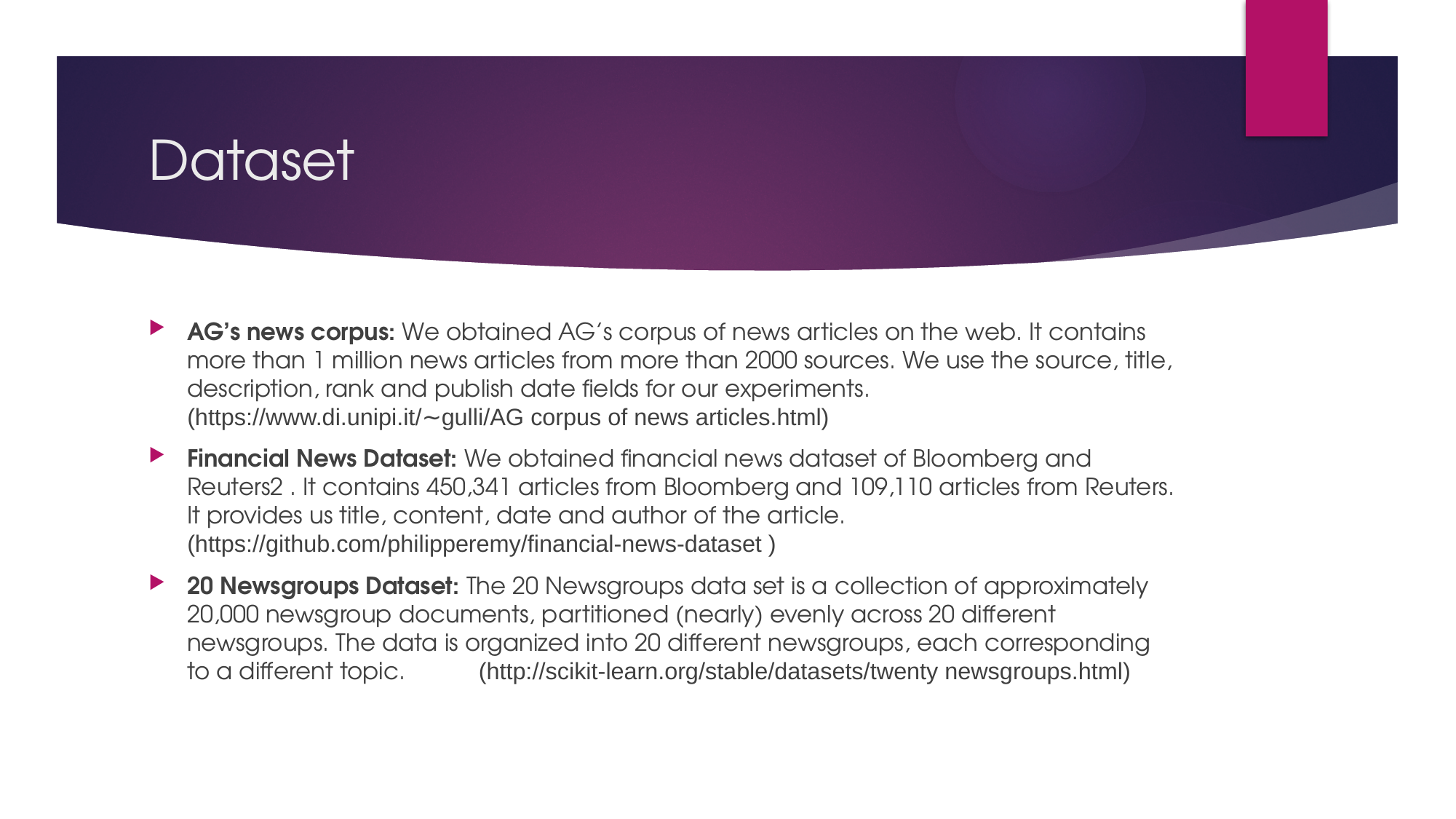

# Dataset
AG’s news corpus: We obtained AG’s corpus of news articles on the web. It contains more than 1 million news articles from more than 2000 sources. We use the source, title, description, rank and publish date fields for our experiments. (https://www.di.unipi.it/∼gulli/AG corpus of news articles.html)
Financial News Dataset: We obtained financial news dataset of Bloomberg and Reuters2 . It contains 450,341 articles from Bloomberg and 109,110 articles from Reuters. It provides us title, content, date and author of the article. (https://github.com/philipperemy/financial-news-dataset )
20 Newsgroups Dataset: The 20 Newsgroups data set is a collection of approximately 20,000 newsgroup documents, partitioned (nearly) evenly across 20 different newsgroups. The data is organized into 20 different newsgroups, each corresponding to a different topic. 			 (http://scikit-learn.org/stable/datasets/twenty newsgroups.html)